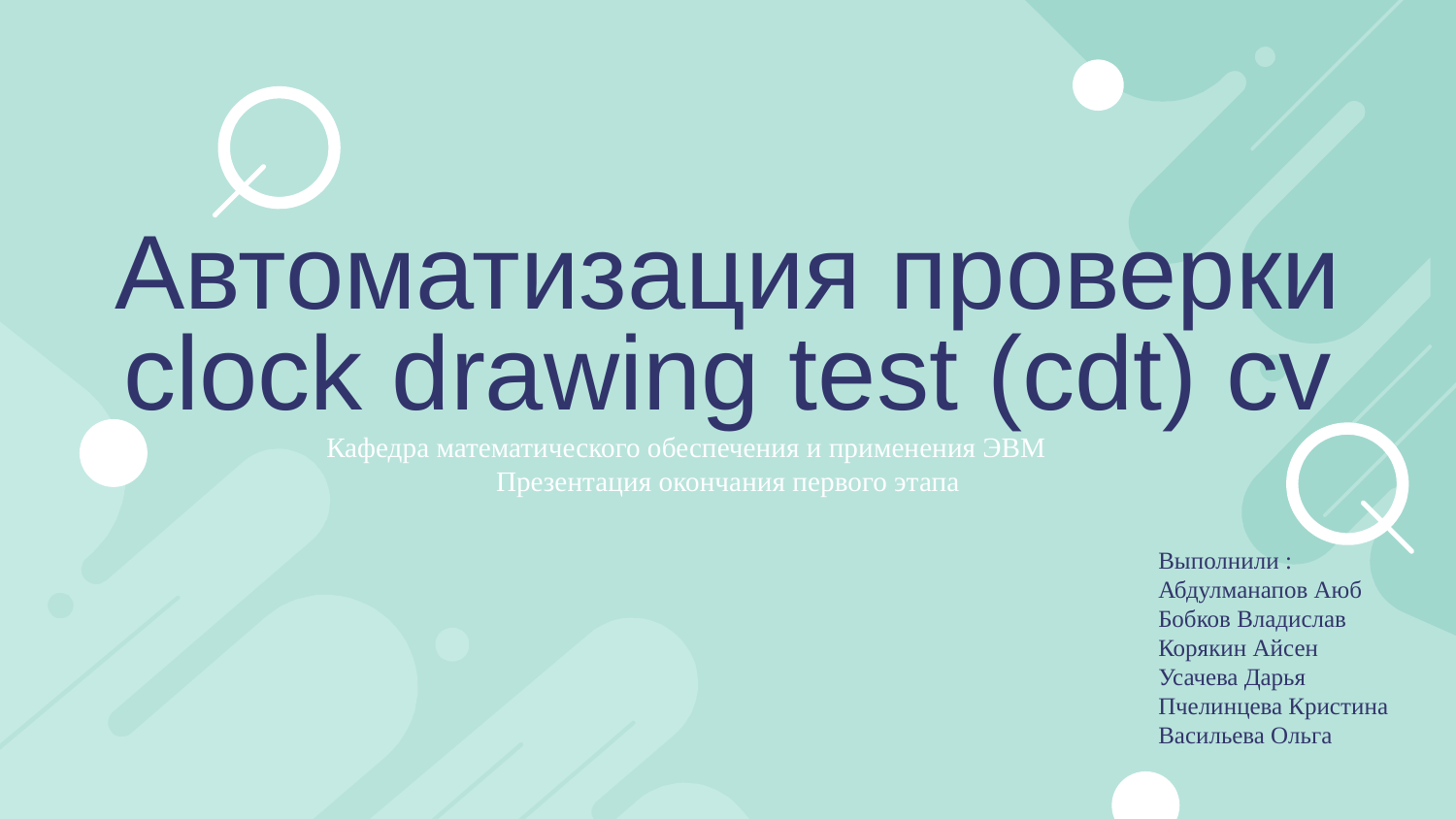

# Автоматизация проверки clock drawing test (cdt) cv
Кафедра математического обеспечения и применения ЭВМ
Презентация окончания первого этапа
Выполнили :
Абдулманапов Аюб
Бобков Владислав
Корякин Айсен
Усачева Дарья
Пчелинцева Кристина
Васильева Ольга